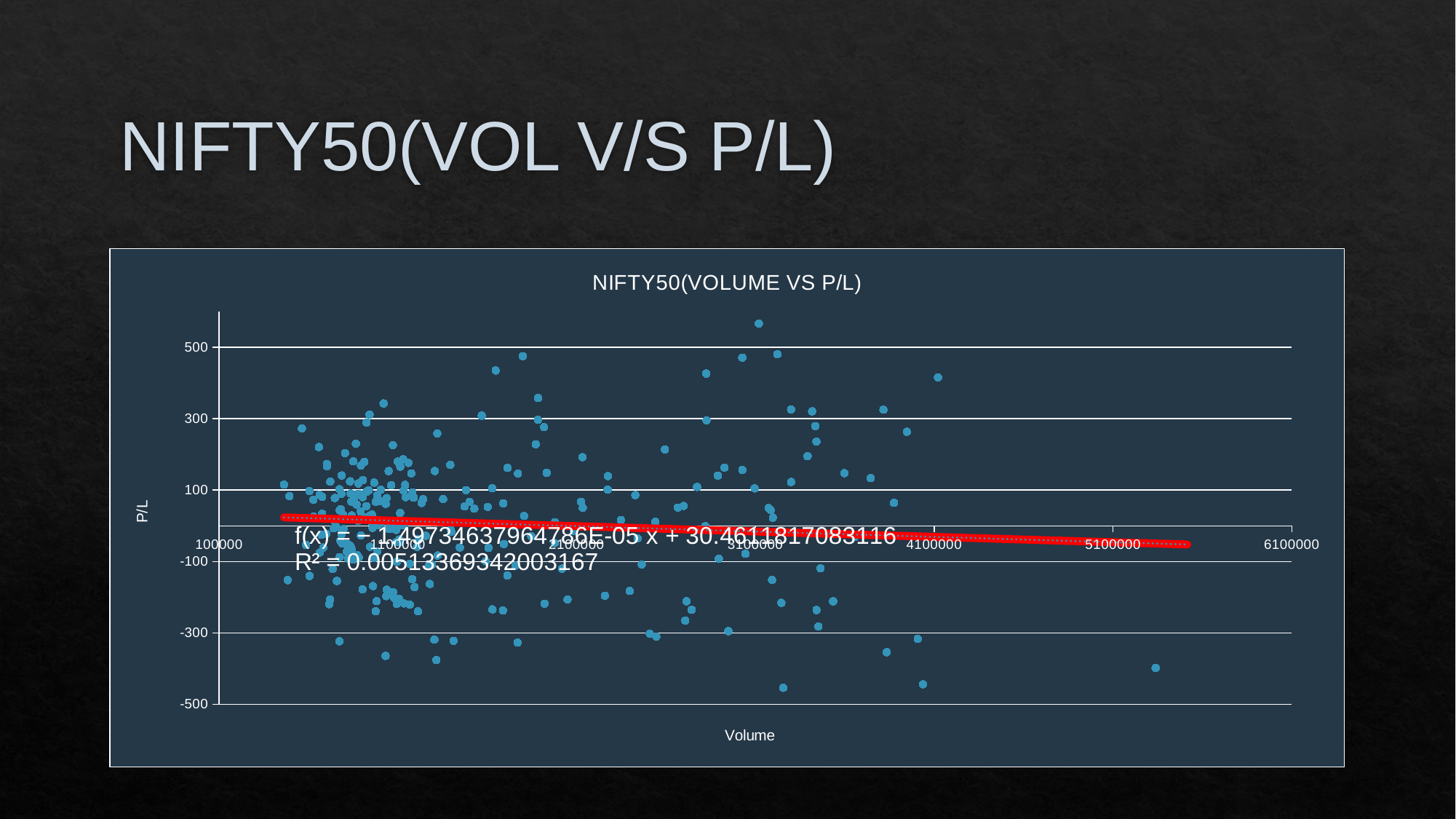

# NIFTY50(VOL V/S P/L)

### Chart: NIFTY50(VOLUME VS P/L)

| Category |  |
|---|---|